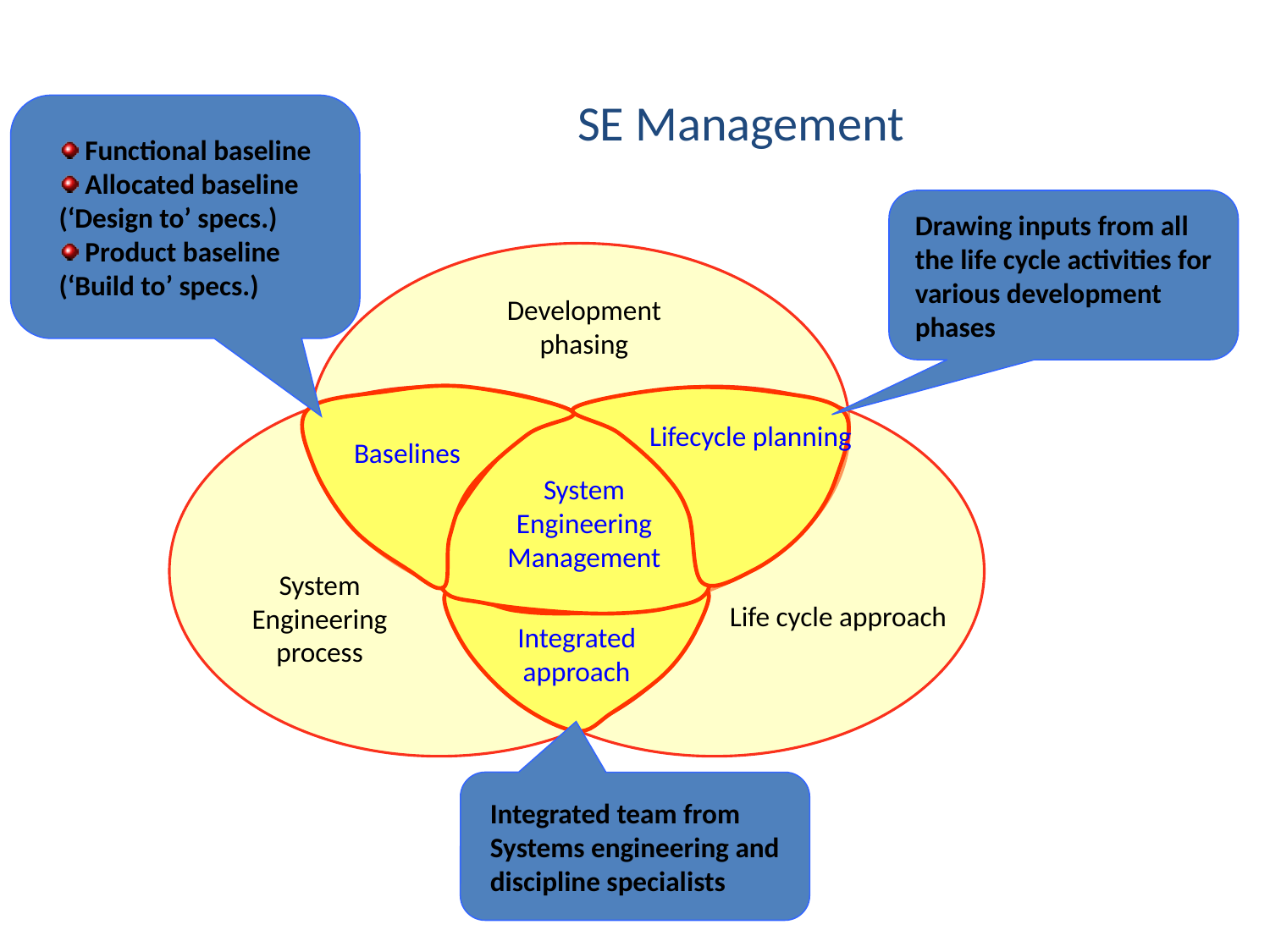

SE Management
 Functional baseline
 Allocated baseline (‘Design to’ specs.)
 Product baseline (‘Build to’ specs.)
Drawing inputs from all the life cycle activities for various development phases

Development phasing

Baselines

Lifecycle planning

System Engineering Management
System Engineering process

Integrated approach
Life cycle approach
Integrated team from Systems engineering and discipline specialists